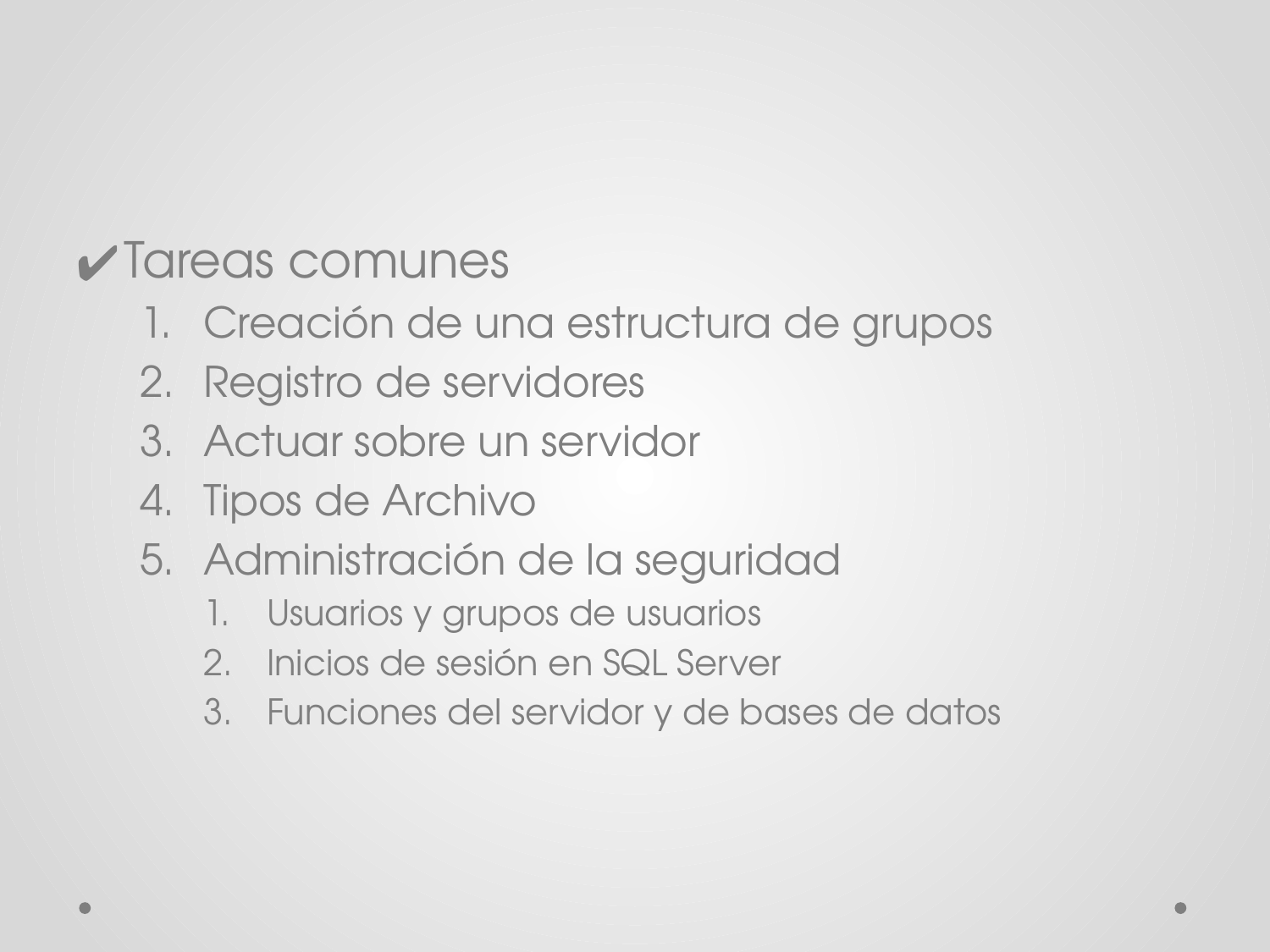

#
Tareas comunes
Creación de una estructura de grupos
Registro de servidores
Actuar sobre un servidor
Tipos de Archivo
Administración de la seguridad
Usuarios y grupos de usuarios
Inicios de sesión en SQL Server
Funciones del servidor y de bases de datos